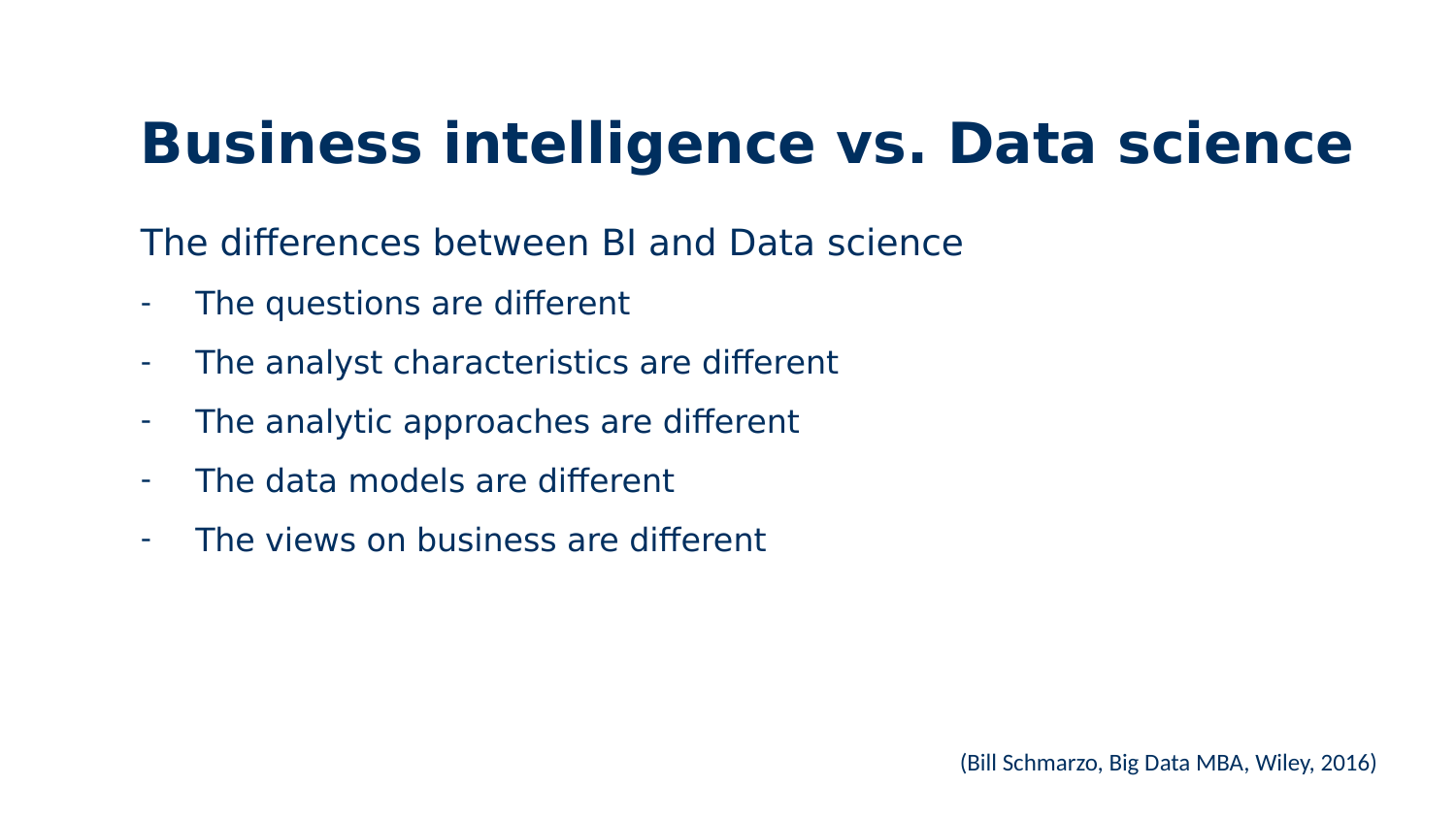

# Business intelligence vs. Data science
The differences between BI and Data science
The questions are different
The analyst characteristics are different
The analytic approaches are different
The data models are different
The views on business are different

(Bill Schmarzo, Big Data MBA, Wiley, 2016)